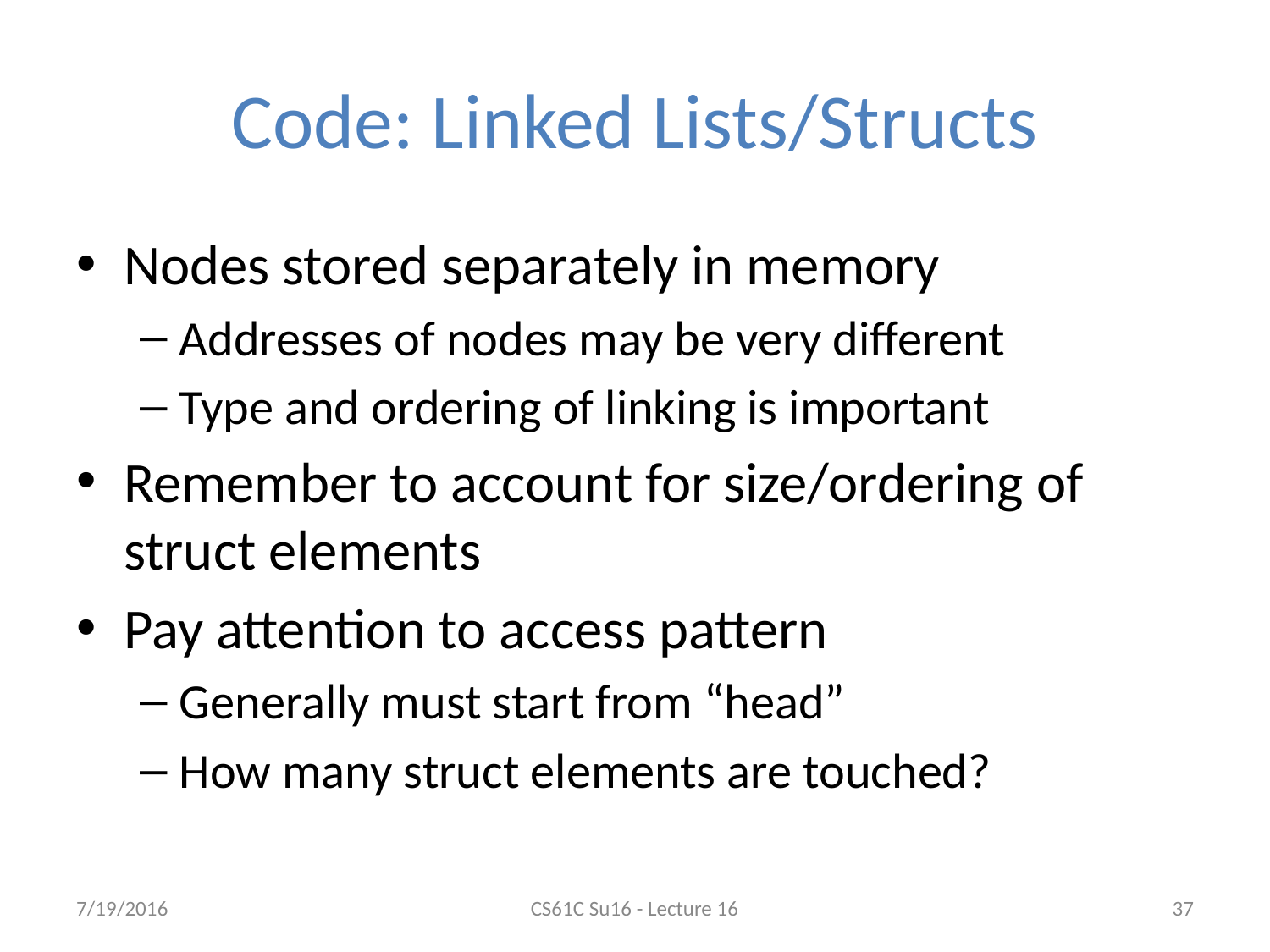

# Code: Linked Lists/Structs
Nodes stored separately in memory
Addresses of nodes may be very different
Type and ordering of linking is important
Remember to account for size/ordering of struct elements
Pay attention to access pattern
Generally must start from “head”
How many struct elements are touched?
7/19/2016
CS61C Su16 - Lecture 16
37